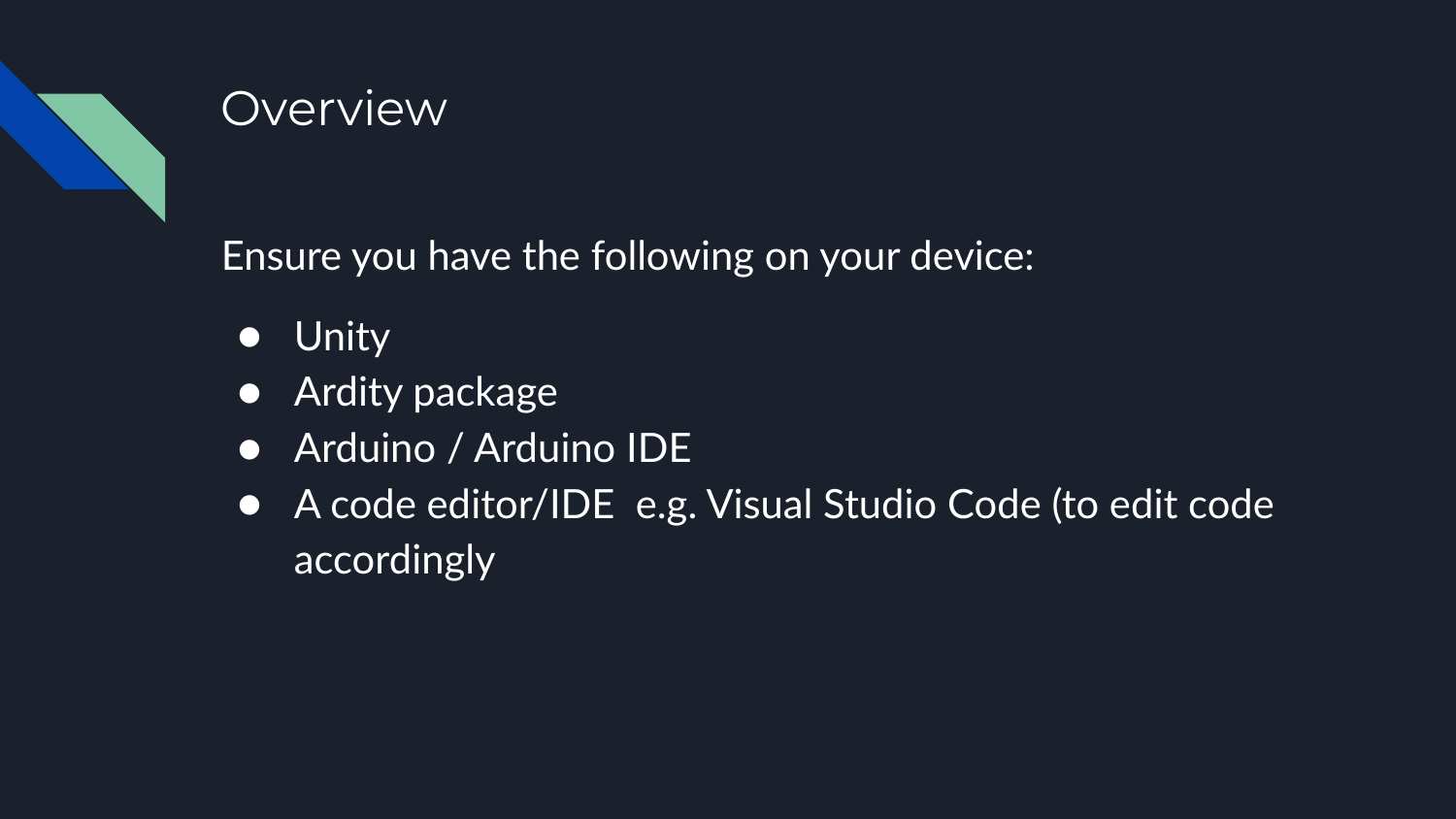

# Overview
Ensure you have the following on your device:
Unity
Ardity package
Arduino / Arduino IDE
A code editor/IDE  e.g. Visual Studio Code (to edit code accordingly